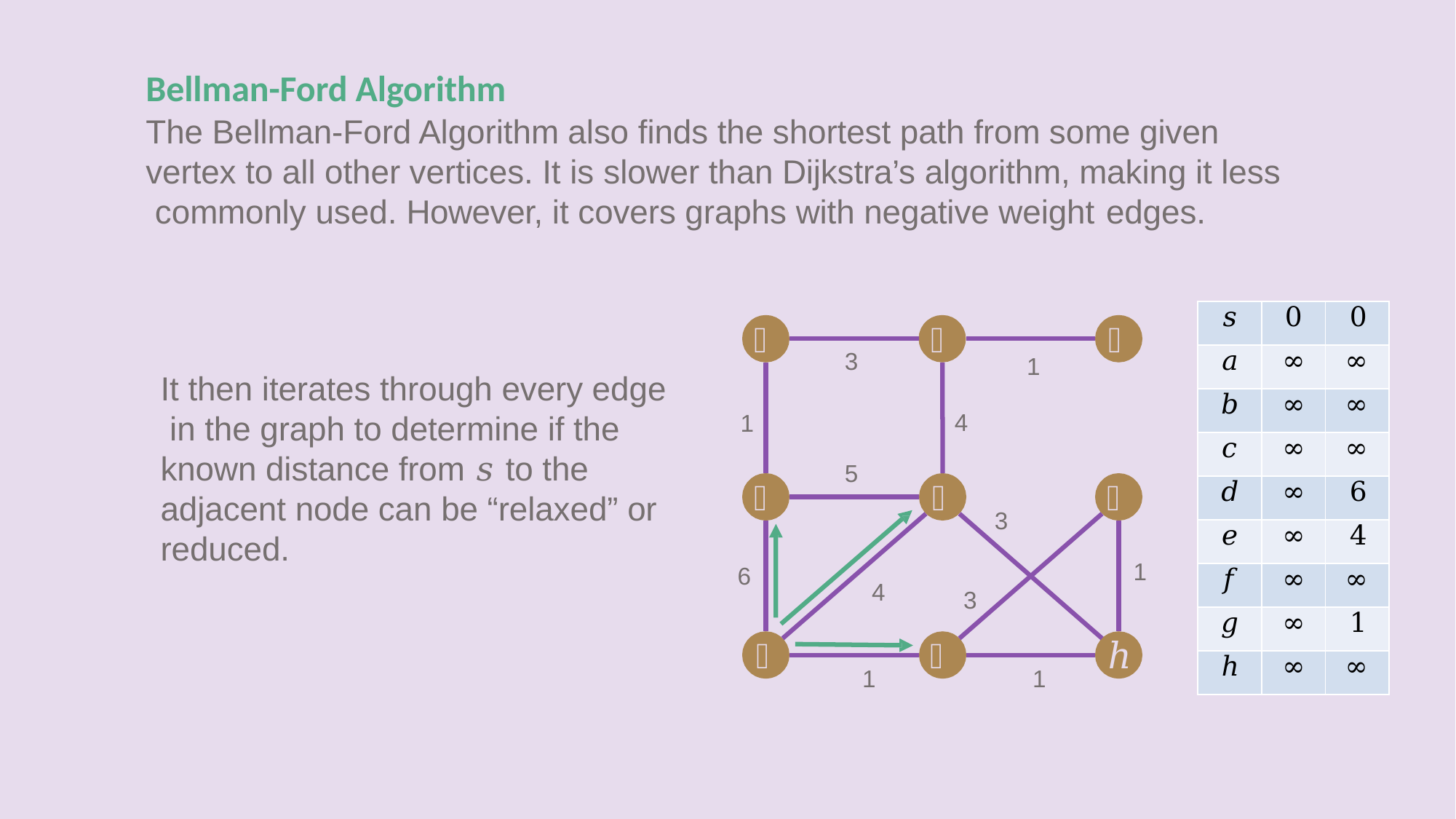

# Bellman-Ford Algorithm
The Bellman-Ford Algorithm also finds the shortest path from some given  vertex to all other vertices. It is slower than Dijkstra’s algorithm, making it less  commonly used. However, it covers graphs with negative weight edges.
| 𝑠 | 0 | 0 |
| --- | --- | --- |
| 𝑎 | ∞ | ∞ |
| 𝑏 | ∞ | ∞ |
| 𝑐 | ∞ | ∞ |
| 𝑑 | ∞ | 6 |
| 𝑒 | ∞ | 4 |
| 𝑓 | ∞ | ∞ |
| 𝑔 | ∞ | 1 |
| ℎ | ∞ | ∞ |
𝑎
𝑏
𝑐

3
1

It then iterates through every edge  in the graph to determine if the  known distance from 𝑠 to the  adjacent node can be “relaxed” or  reduced.
4
1
5
𝑑
𝑒
𝑓

3

1
6
4
3
𝑠
𝑔
ℎ

1
1